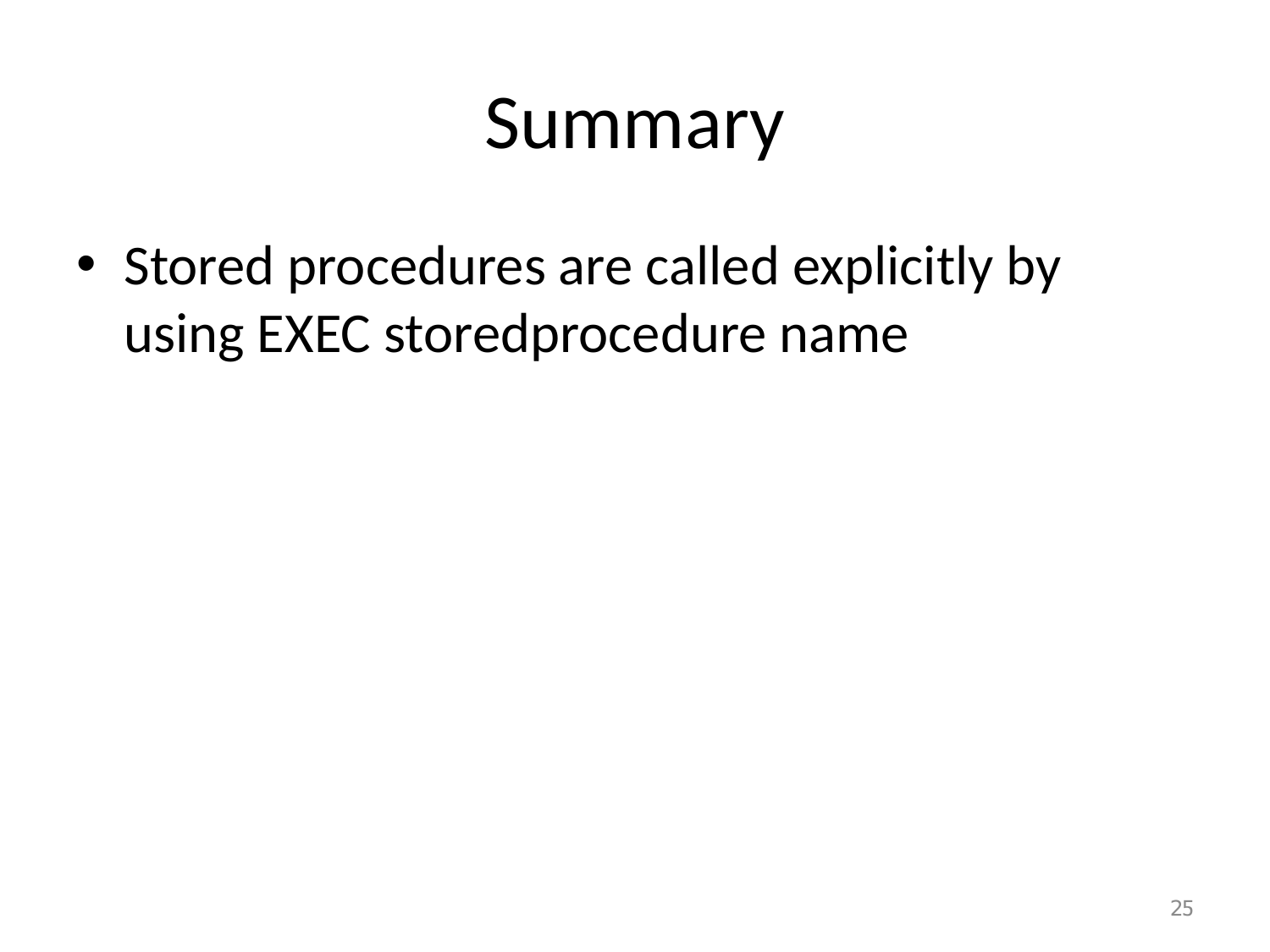

# Summary
Stored procedures are called explicitly by using EXEC storedprocedure name

25